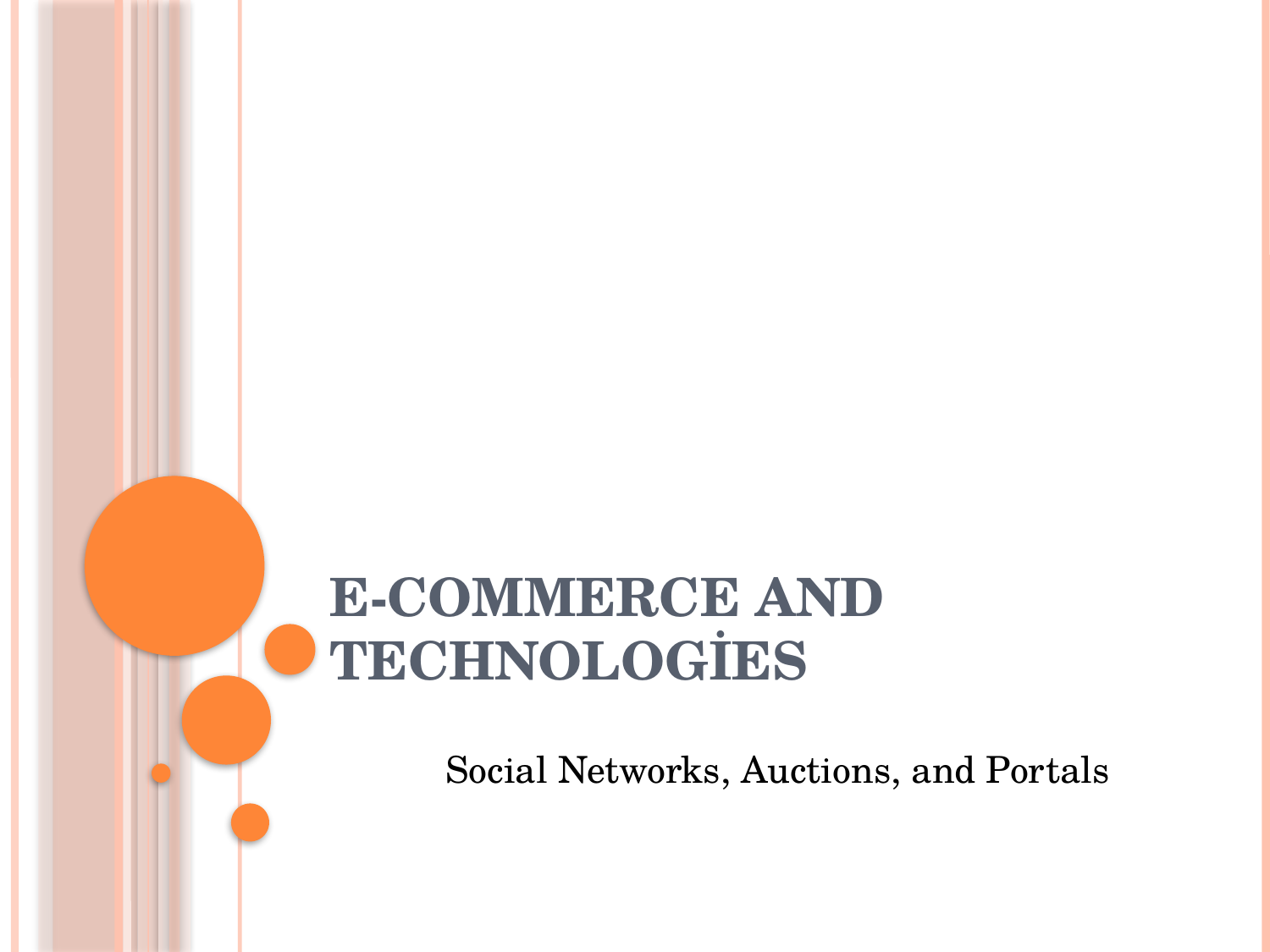

# E-Commerce and Technologies

Social Networks, Auctions, and Portals